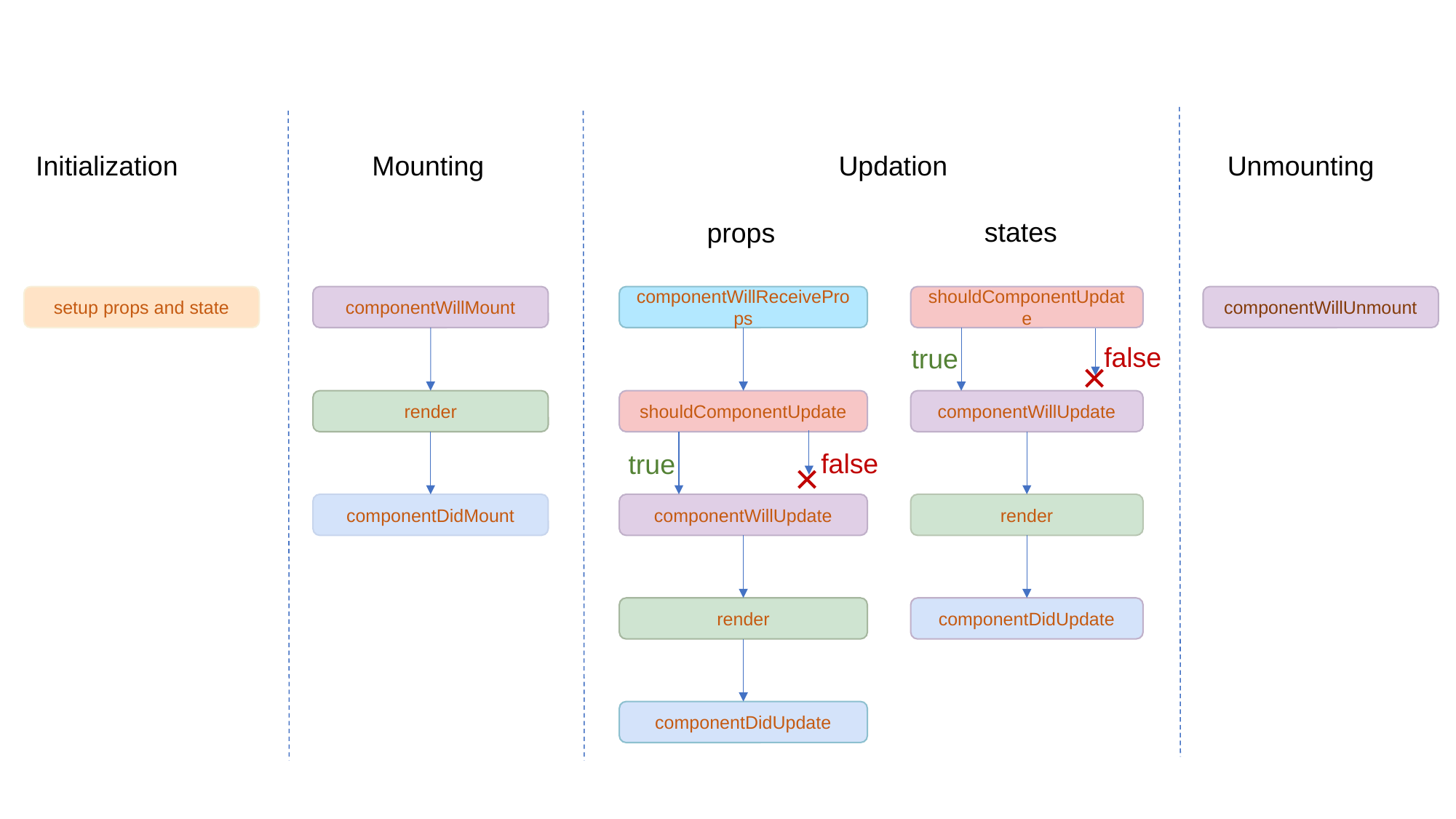

Initialization
Mounting
Updation
Unmounting
states
props
setup props and state
componentWillMount
componentWillReceiveProps
shouldComponentUpdate
componentWillUnmount
false
true
×
render
shouldComponentUpdate
componentWillUpdate
false
true
×
componentDidMount
componentWillUpdate
render
render
componentDidUpdate
componentDidUpdate